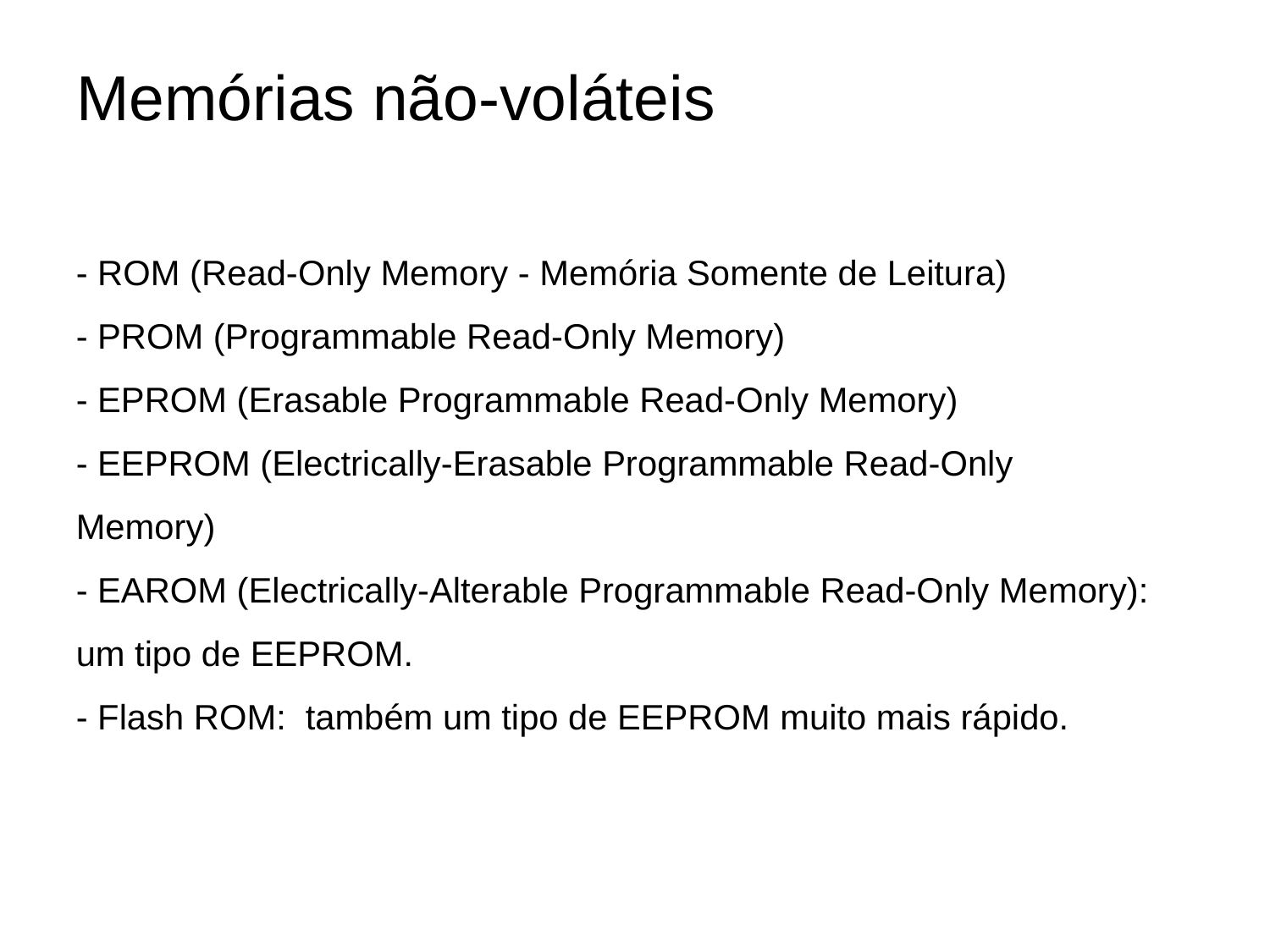

# Memórias não-voláteis

- ROM (Read-Only Memory - Memória Somente de Leitura)
- PROM (Programmable Read-Only Memory)
- EPROM (Erasable Programmable Read-Only Memory)
- EEPROM (Electrically-Erasable Programmable Read-Only Memory)
- EAROM (Electrically-Alterable Programmable Read-Only Memory): um tipo de EEPROM.
- Flash ROM:  também um tipo de EEPROM muito mais rápido.